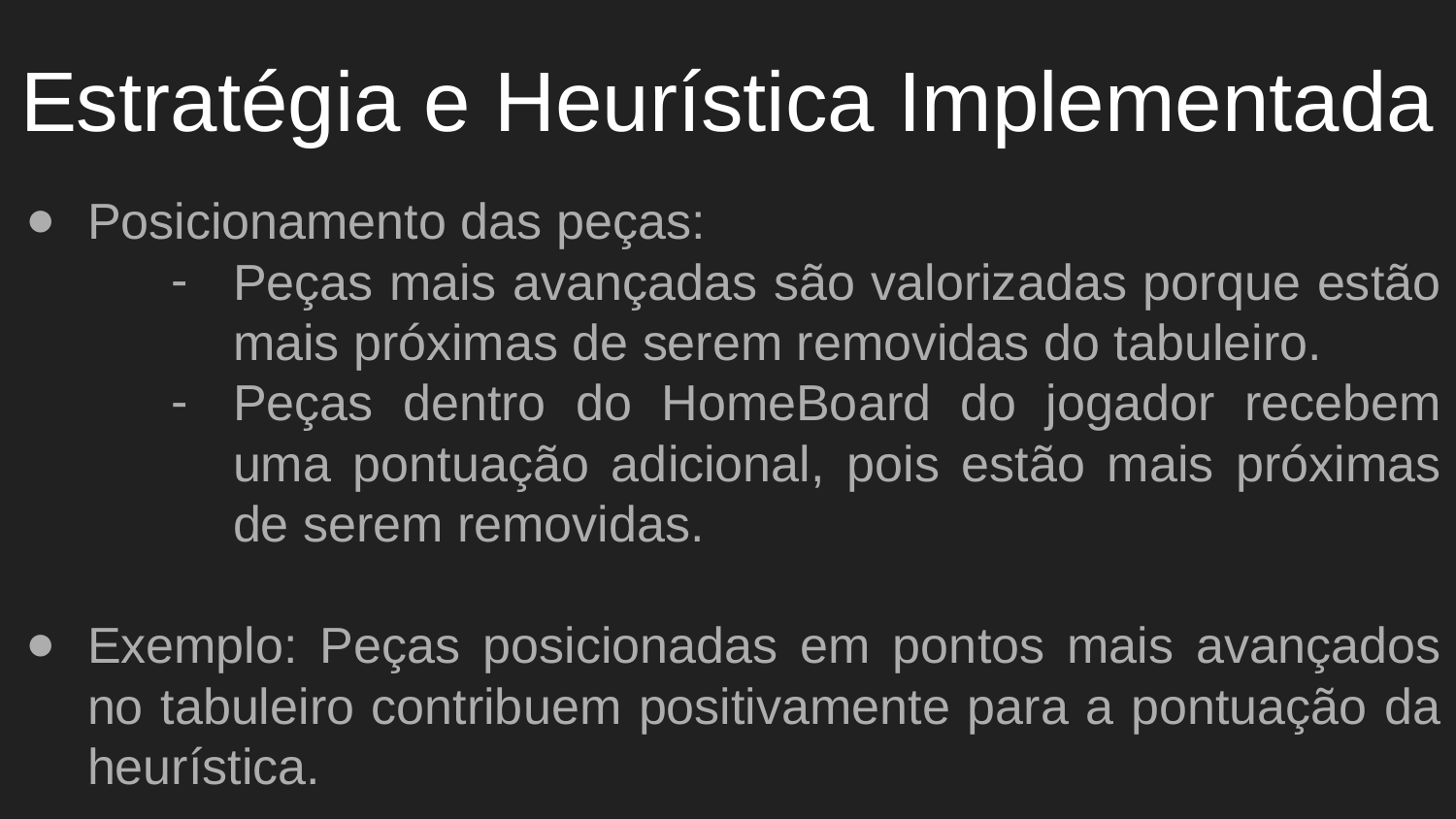

# Estratégia e Heurística Implementada
Posicionamento das peças:
Peças mais avançadas são valorizadas porque estão mais próximas de serem removidas do tabuleiro.
Peças dentro do HomeBoard do jogador recebem uma pontuação adicional, pois estão mais próximas de serem removidas.

Exemplo: Peças posicionadas em pontos mais avançados no tabuleiro contribuem positivamente para a pontuação da heurística.